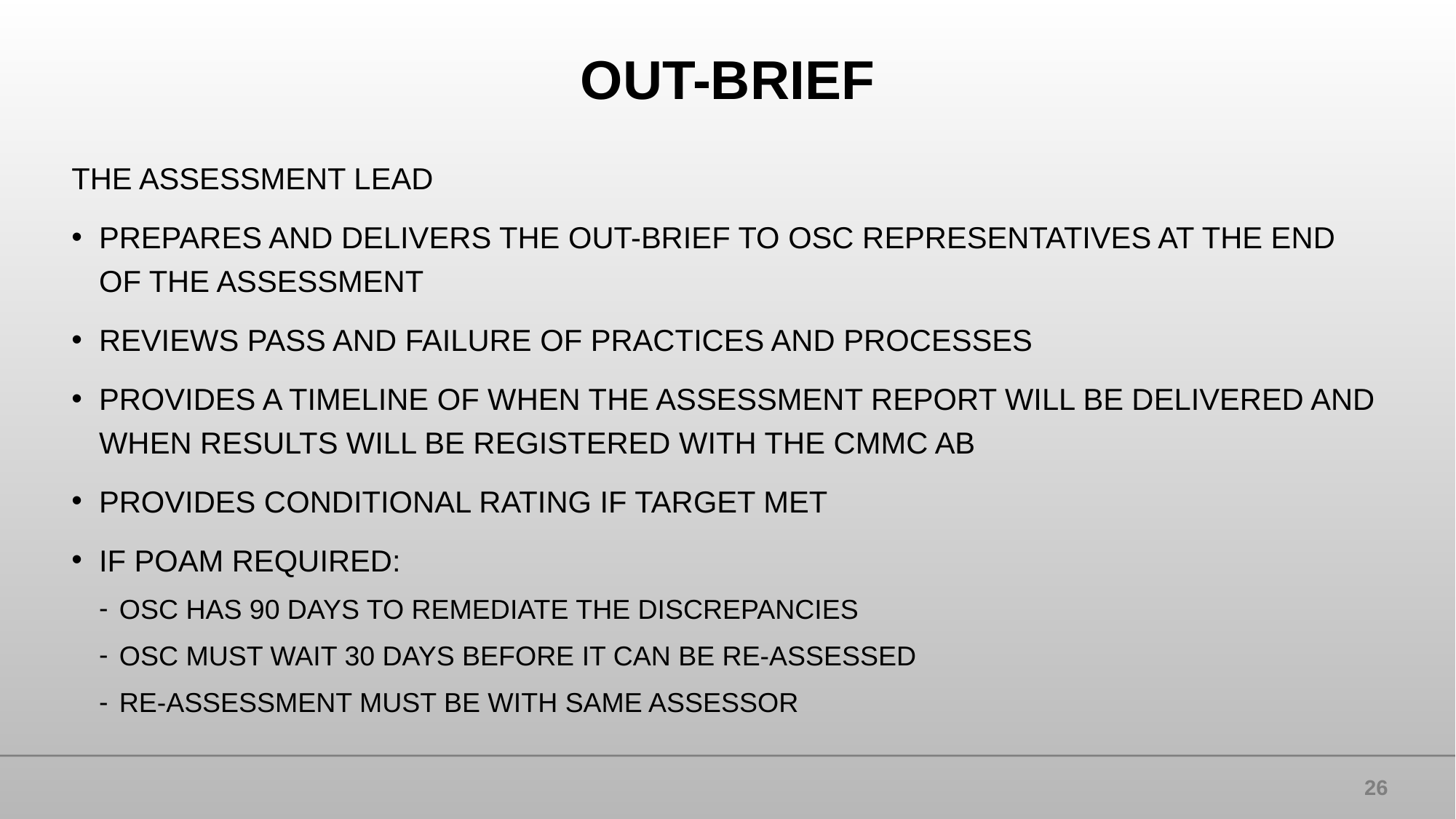

# OUT-BRIEF
THE ASSESSMENT LEAD
PREPARES AND DELIVERS THE OUT-BRIEF TO OSC REPRESENTATIVES AT THE END OF THE ASSESSMENT
REVIEWS PASS AND FAILURE OF PRACTICES AND PROCESSES
PROVIDES A TIMELINE OF WHEN THE ASSESSMENT REPORT WILL BE DELIVERED AND WHEN RESULTS WILL BE REGISTERED WITH THE CMMC AB
PROVIDES CONDITIONAL RATING IF TARGET MET
IF POAM REQUIRED:
OSC HAS 90 DAYS TO REMEDIATE THE DISCREPANCIES
OSC MUST WAIT 30 DAYS BEFORE IT CAN BE RE-ASSESSED
RE-ASSESSMENT MUST BE WITH SAME ASSESSOR